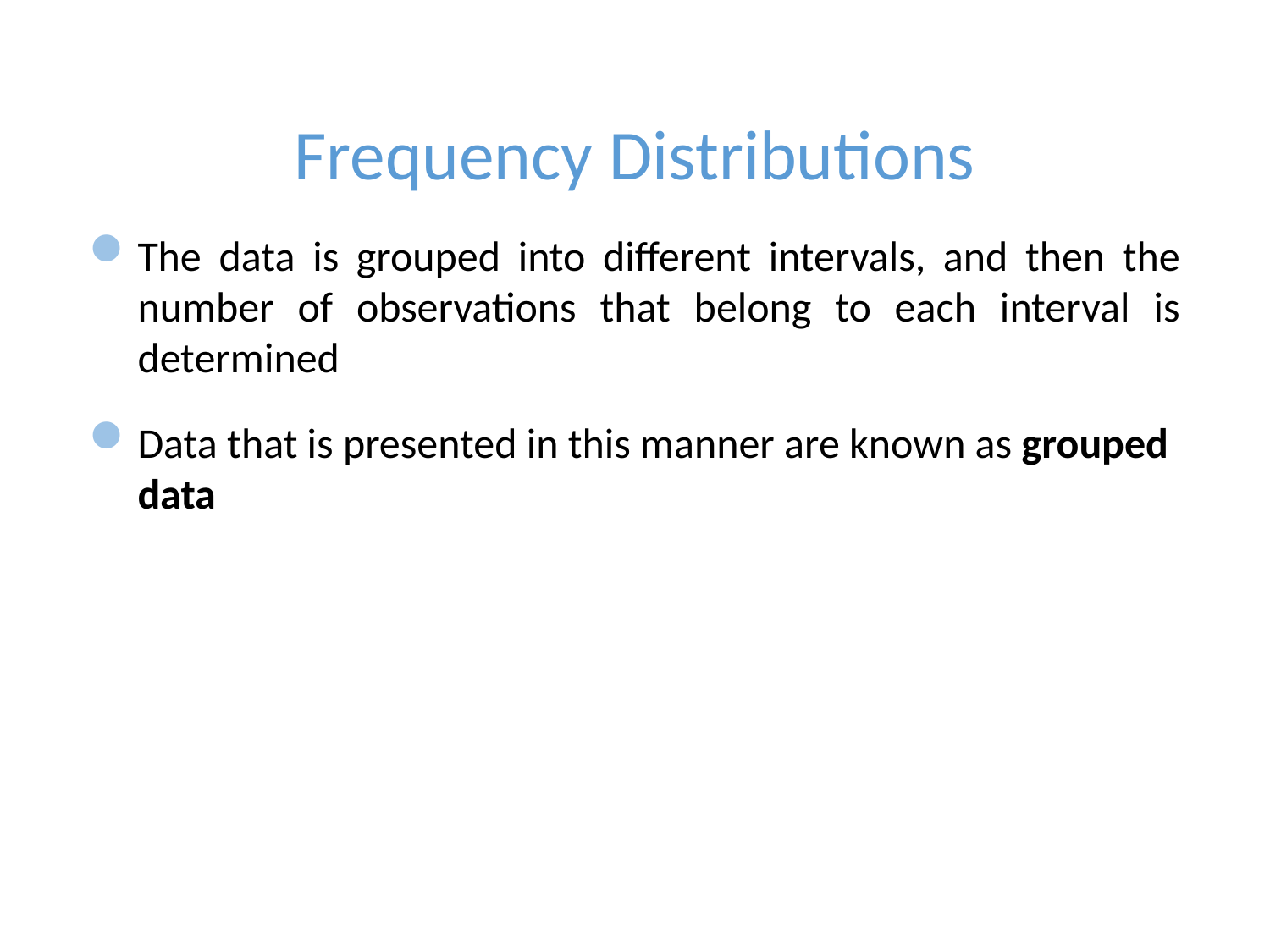

# Frequency Distributions
The data is grouped into different intervals, and then the number of observations that belong to each interval is determined
Data that is presented in this manner are known as grouped data
1/14/24
35